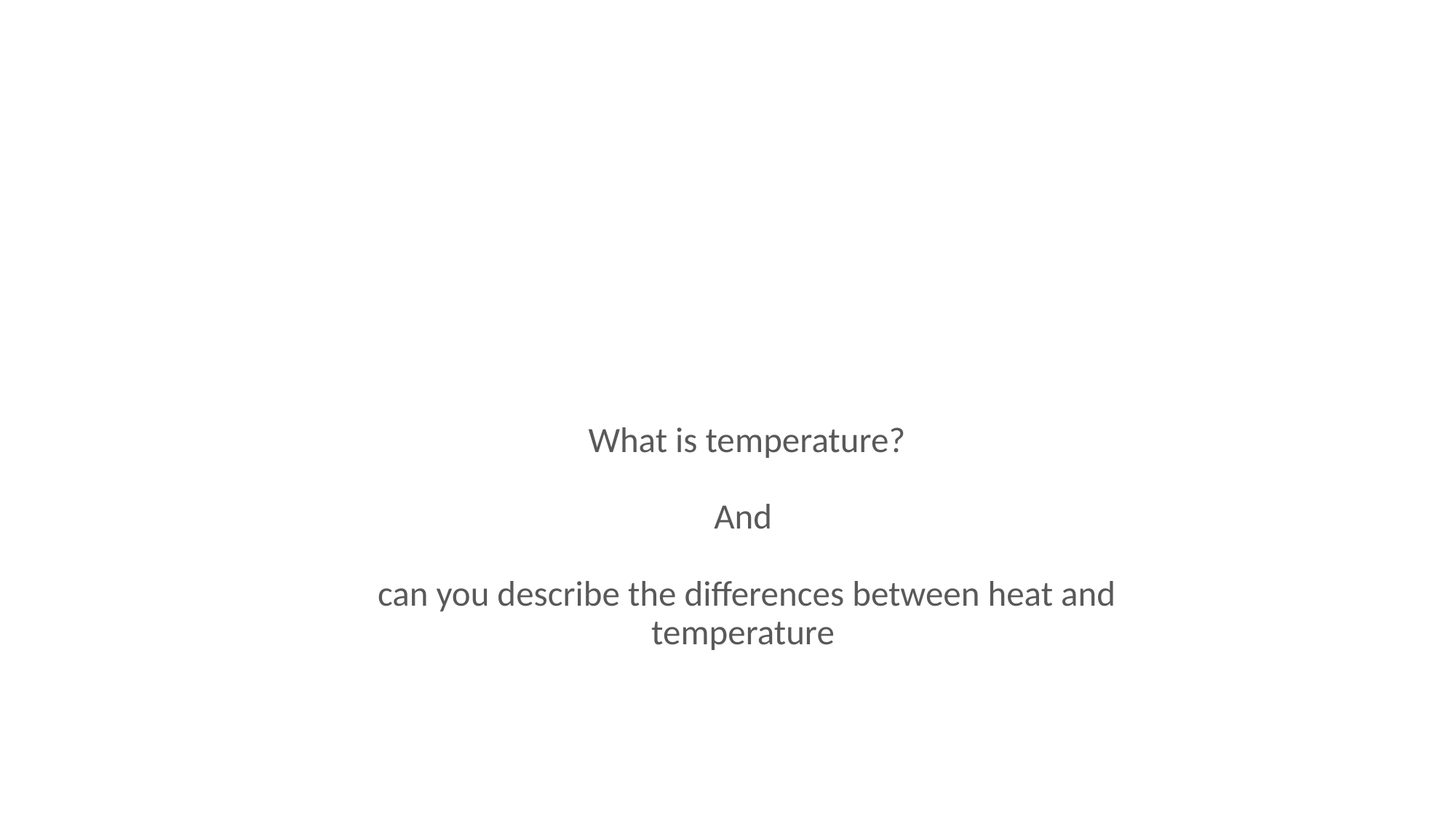

# What is temperature? And can you describe the differences between heat and temperature